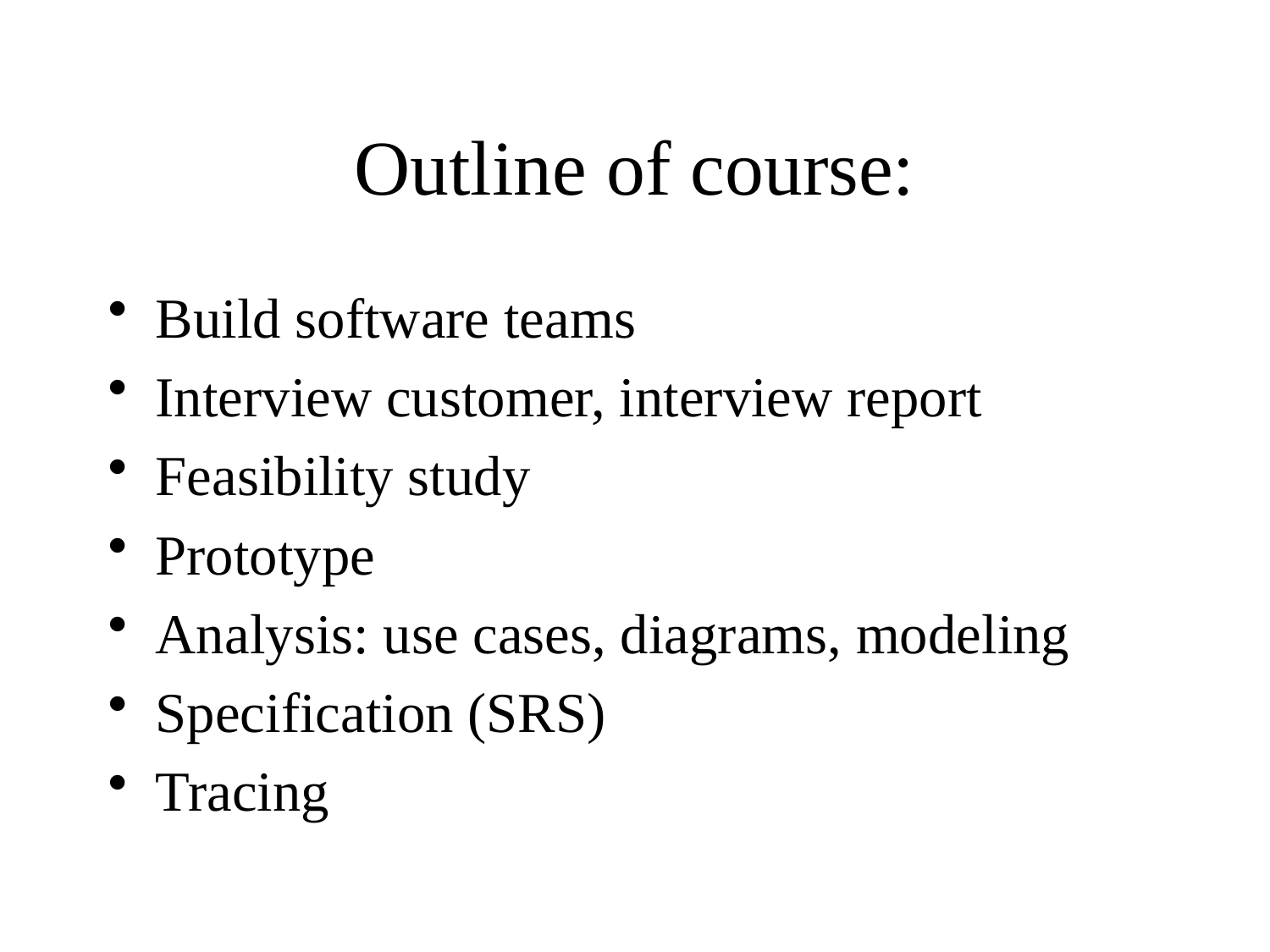

Outline of course:
Build software teams
Interview customer, interview report
Feasibility study
Prototype
Analysis: use cases, diagrams, modeling
Specification (SRS)
Tracing